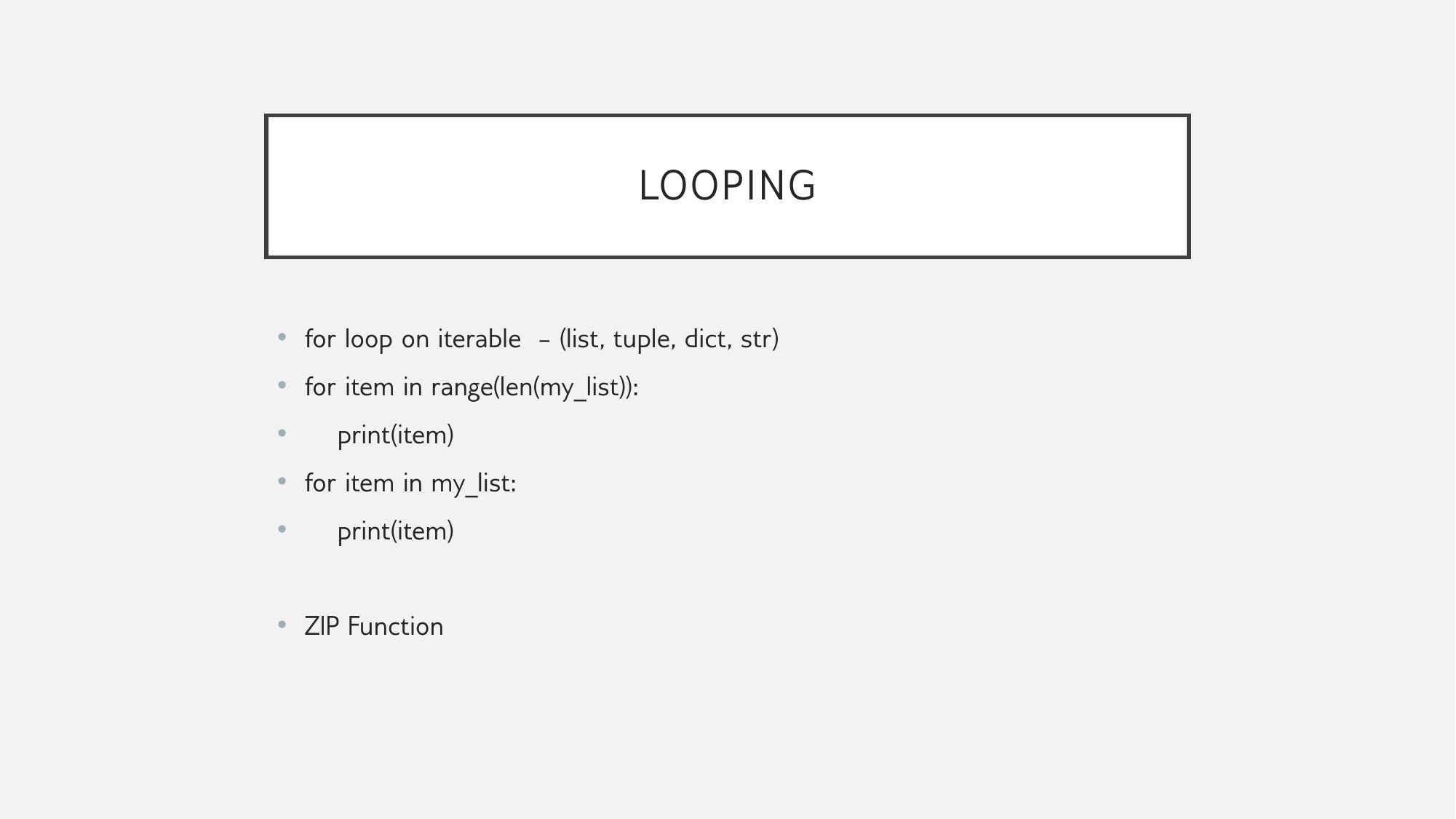

# Looping
for loop on iterable  – (list, tuple, dict, str)
for item in range(len(my_list)):
    print(item)
for item in my_list:
    print(item)

ZIP Function